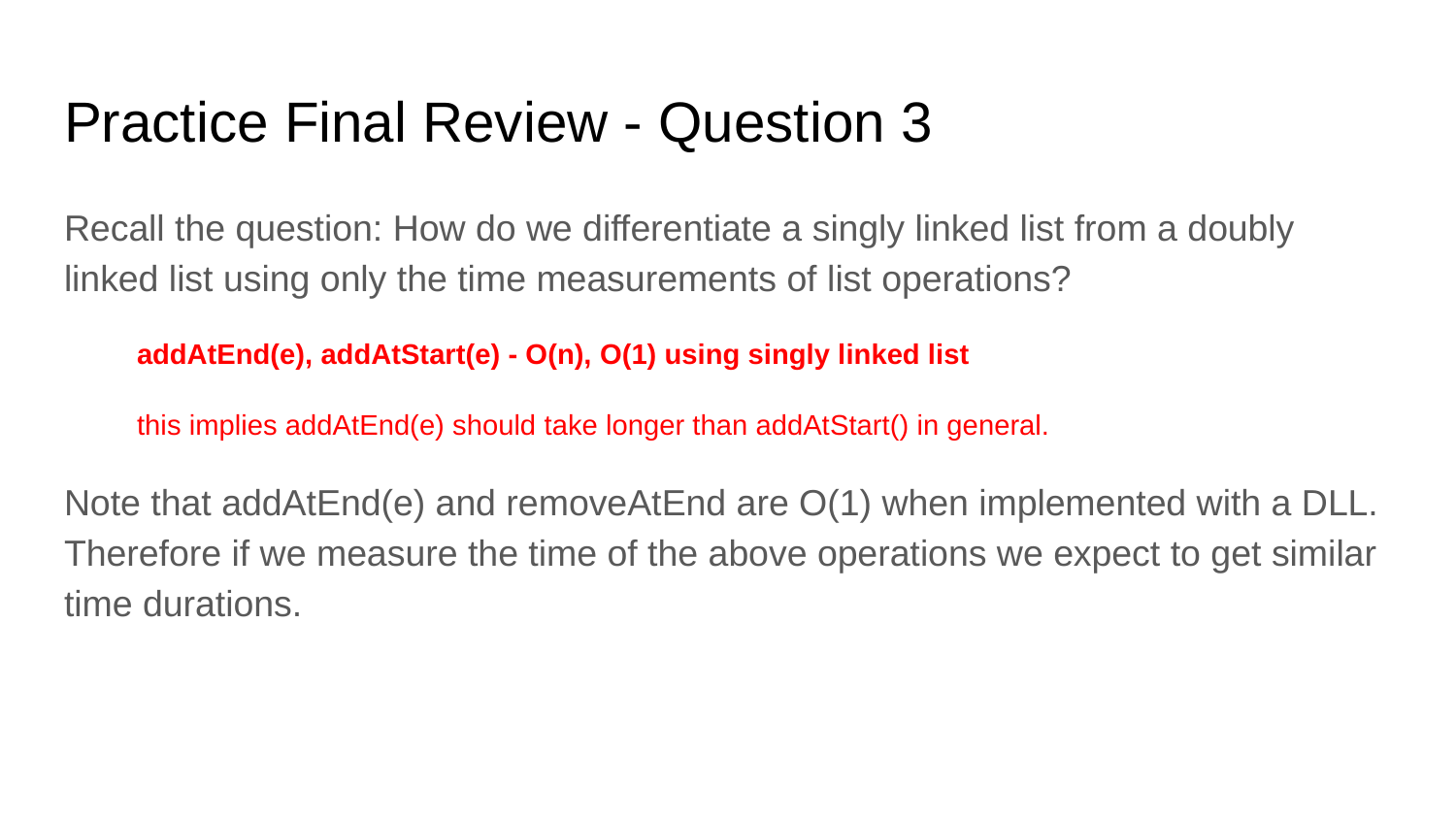

# Practice Final Review - Question 3
Recall the question: How do we differentiate a singly linked list from a doubly linked list using only the time measurements of list operations?
addAtEnd(e), addAtStart(e) - O(n), O(1) using singly linked list
this implies addAtEnd(e) should take longer than addAtStart() in general.
Note that addAtEnd(e) and removeAtEnd are O(1) when implemented with a DLL. Therefore if we measure the time of the above operations we expect to get similar time durations.